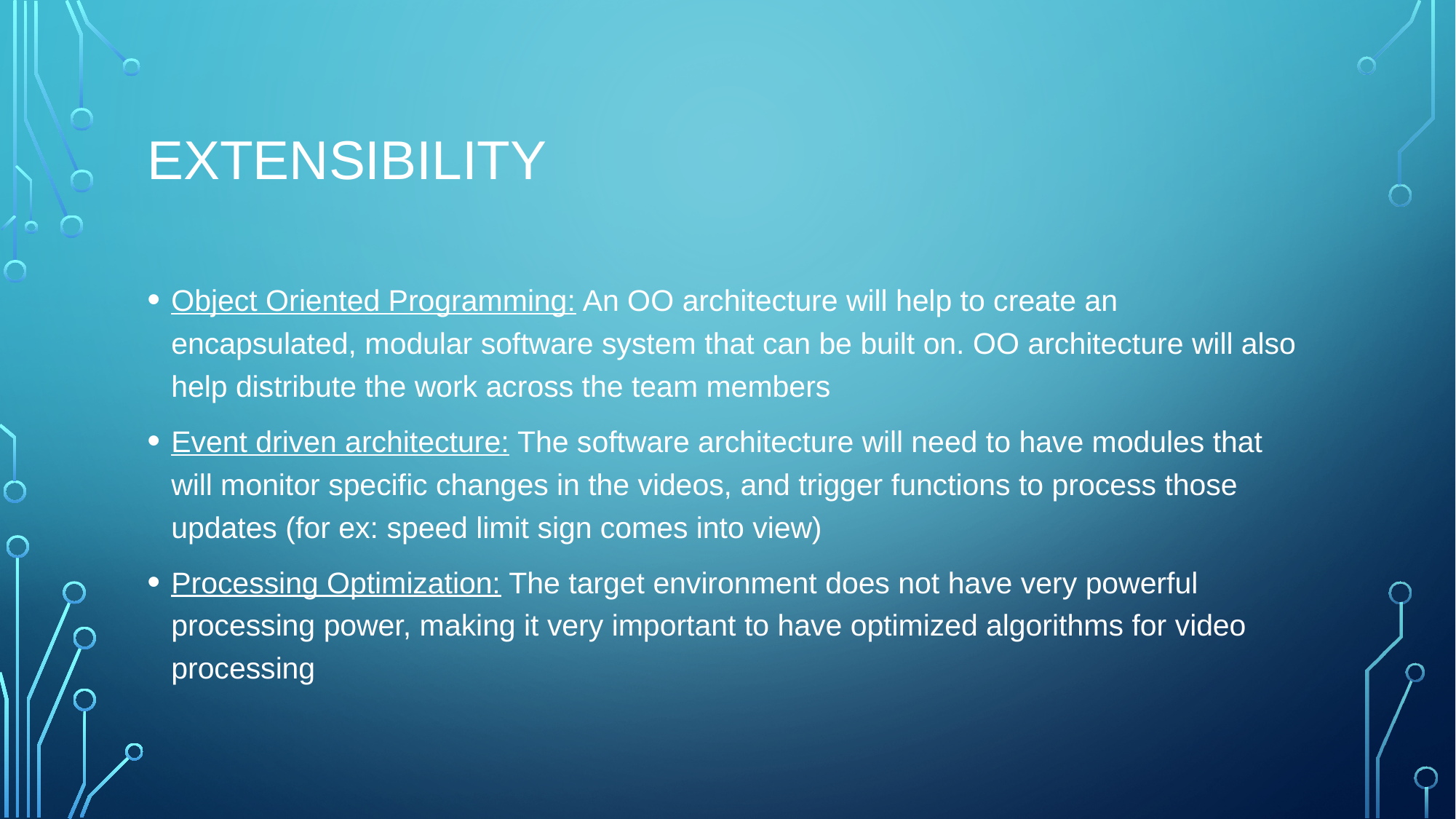

# Extensibility
Object Oriented Programming: An OO architecture will help to create an encapsulated, modular software system that can be built on. OO architecture will also help distribute the work across the team members
Event driven architecture: The software architecture will need to have modules that will monitor specific changes in the videos, and trigger functions to process those updates (for ex: speed limit sign comes into view)
Processing Optimization: The target environment does not have very powerful processing power, making it very important to have optimized algorithms for video processing